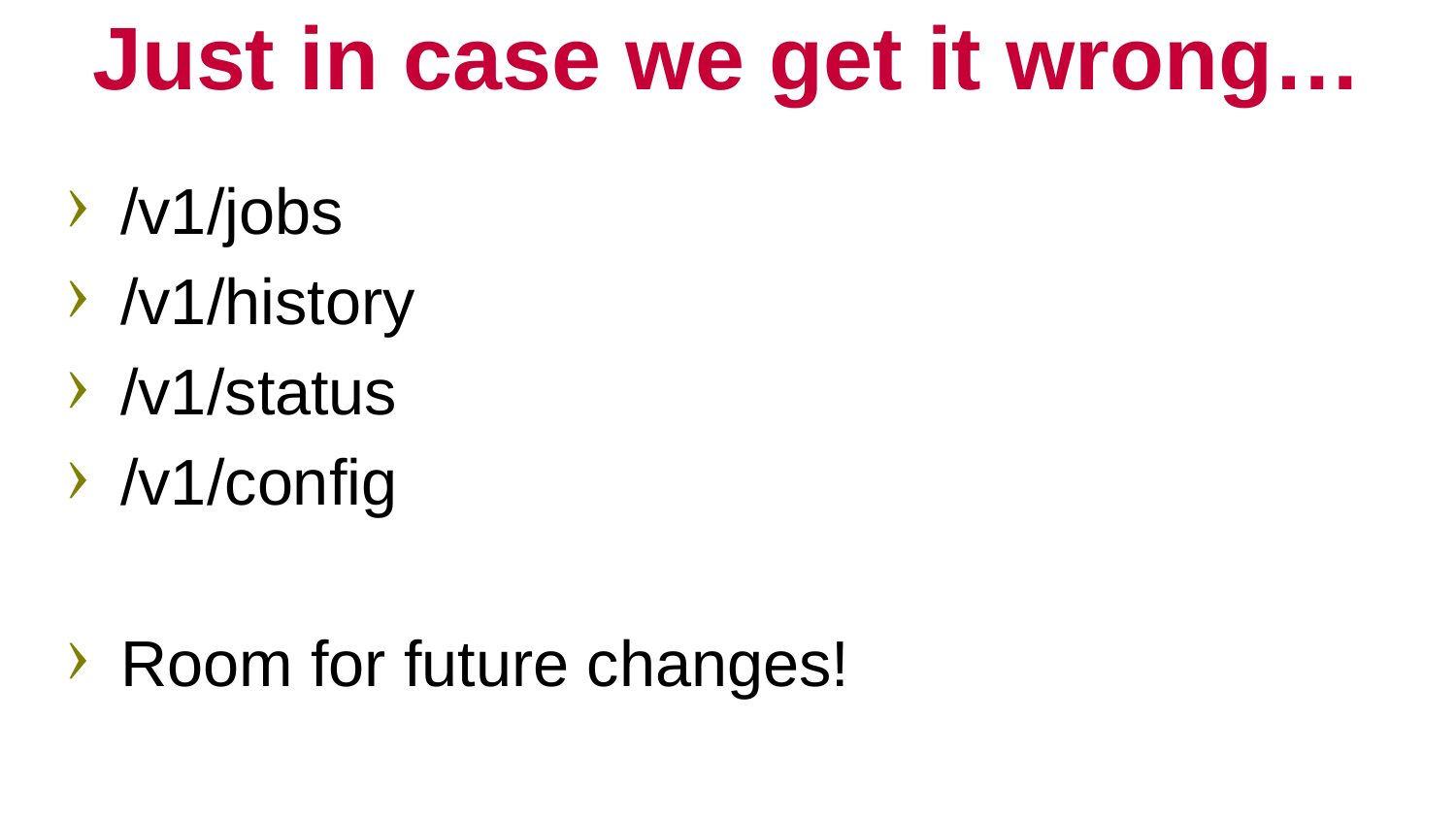

# Just in case we get it wrong…
/v1/jobs
/v1/history
/v1/status
/v1/config

Room for future changes!